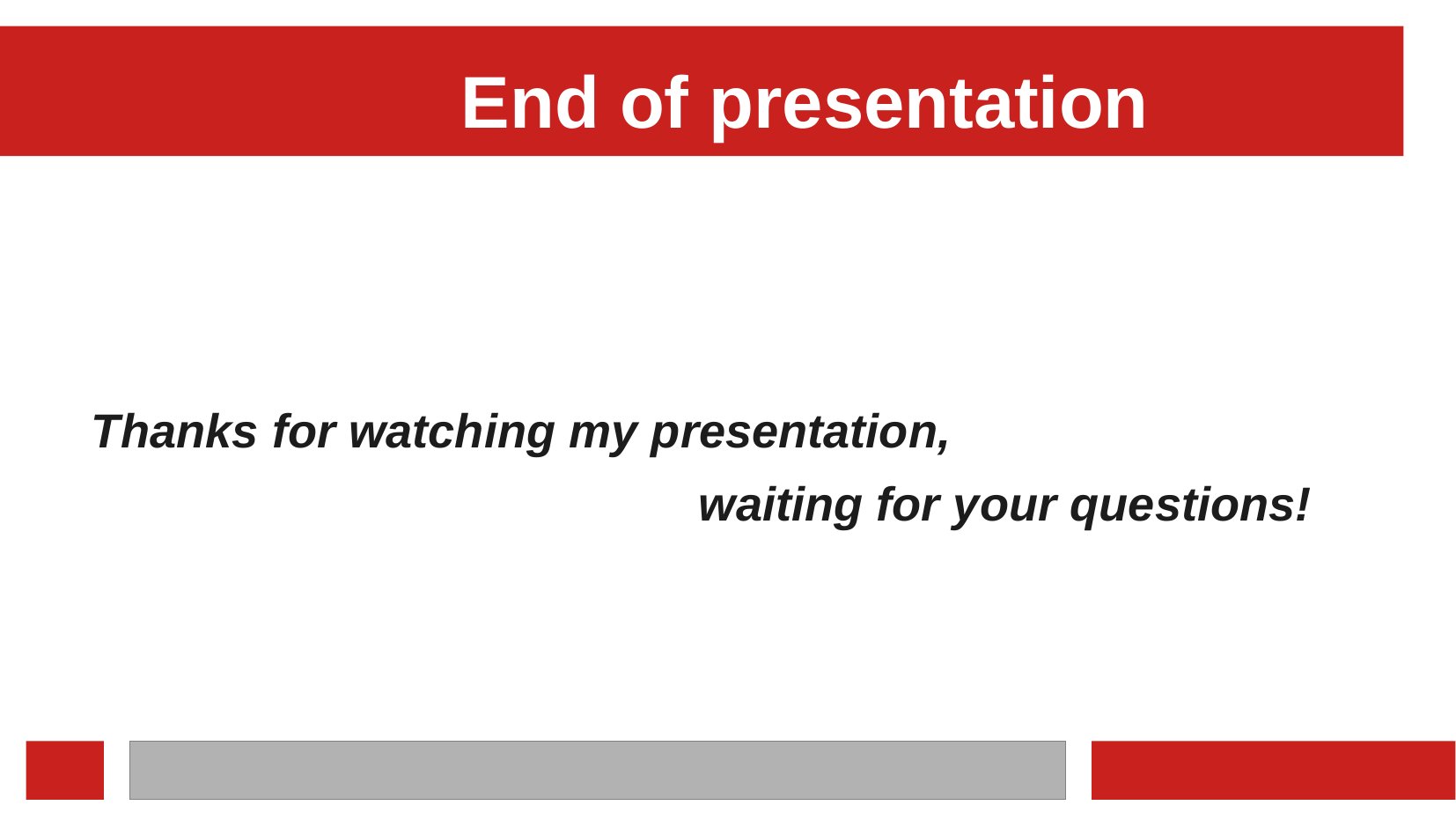

End of presentation

   Thanks for watching my presentation,
                                                 waiting for your questions!